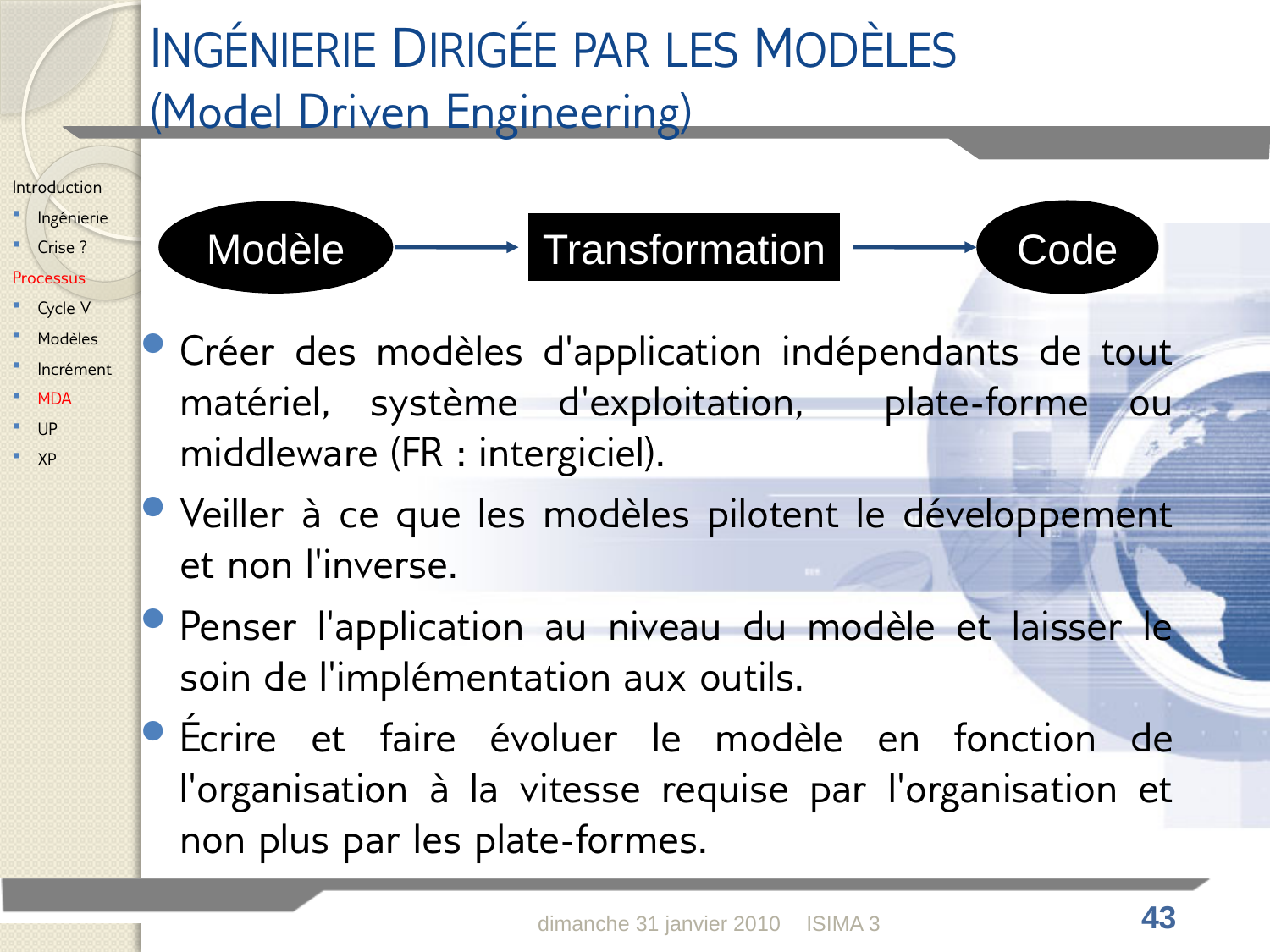

# INGÉNIERIE DIRIGÉE PAR LES MODÈLES (Model Driven Engineering)
Introduction
Ingénierie
Crise ?
Processus
Cycle V
Modèles
Incrément
MDA
UP
XP

Modèle
Code
Transformation

Créer des modèles d'application indépendants de tout matériel, système d'exploitation,  plate-forme ou middleware (FR : intergiciel).
Veiller à ce que les modèles pilotent le développement et non l'inverse.
Penser l'application au niveau du modèle et laisser le soin de l'implémentation aux outils.
Écrire et faire évoluer le modèle en fonction de l'organisation à la vitesse requise par l'organisation et non plus par les plate-formes.

dimanche 31 janvier 2010
ISIMA 3